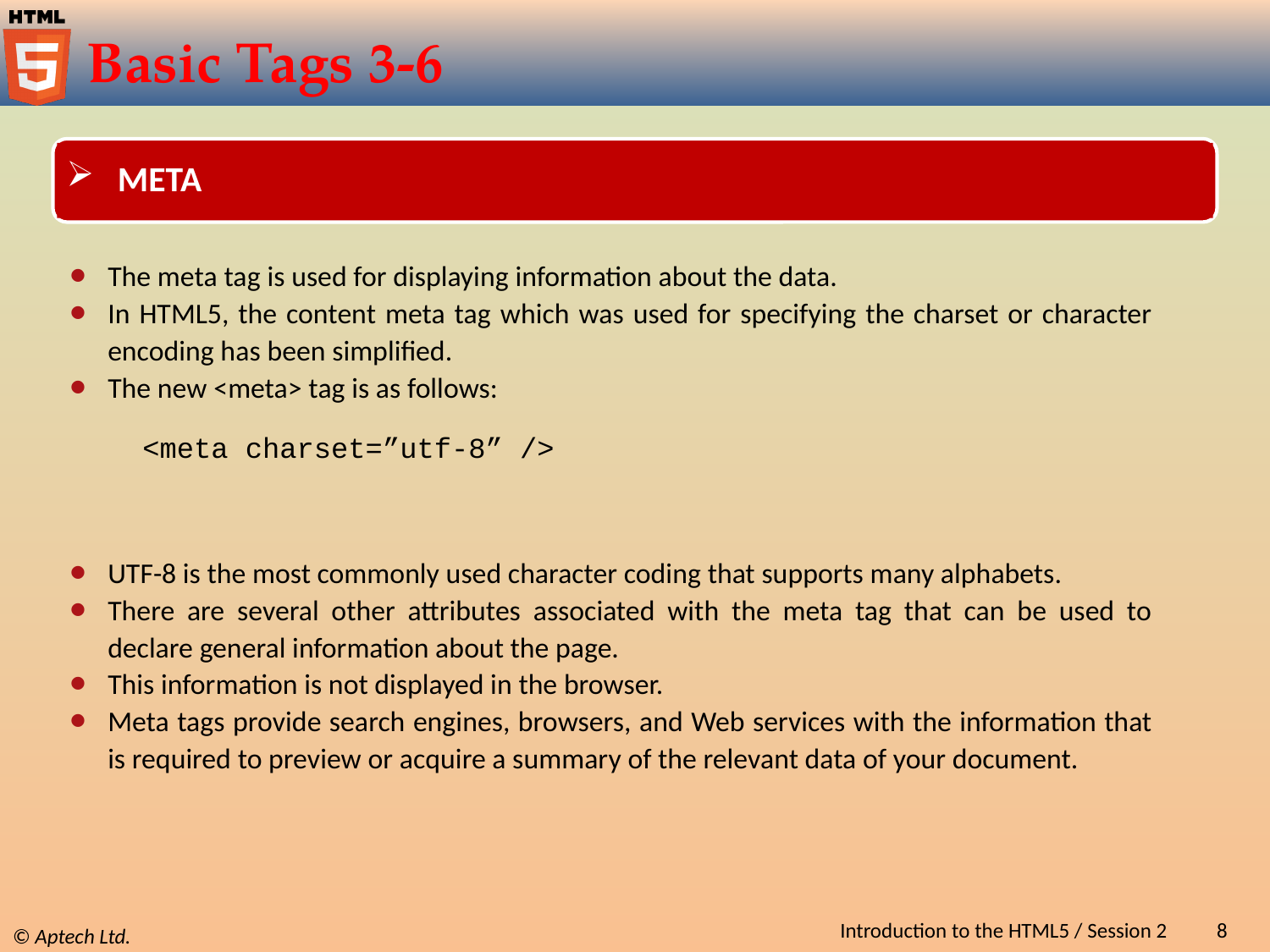

# Basic Tags 3-6

 META
The meta tag is used for displaying information about the data.
In HTML5, the content meta tag which was used for specifying the charset or character encoding has been simplified.
The new <meta> tag is as follows:
<meta charset=”utf-8” />
UTF-8 is the most commonly used character coding that supports many alphabets.
There are several other attributes associated with the meta tag that can be used to declare general information about the page.
This information is not displayed in the browser.
Meta tags provide search engines, browsers, and Web services with the information that is required to preview or acquire a summary of the relevant data of your document.
Introduction to the HTML5 / Session 2
8